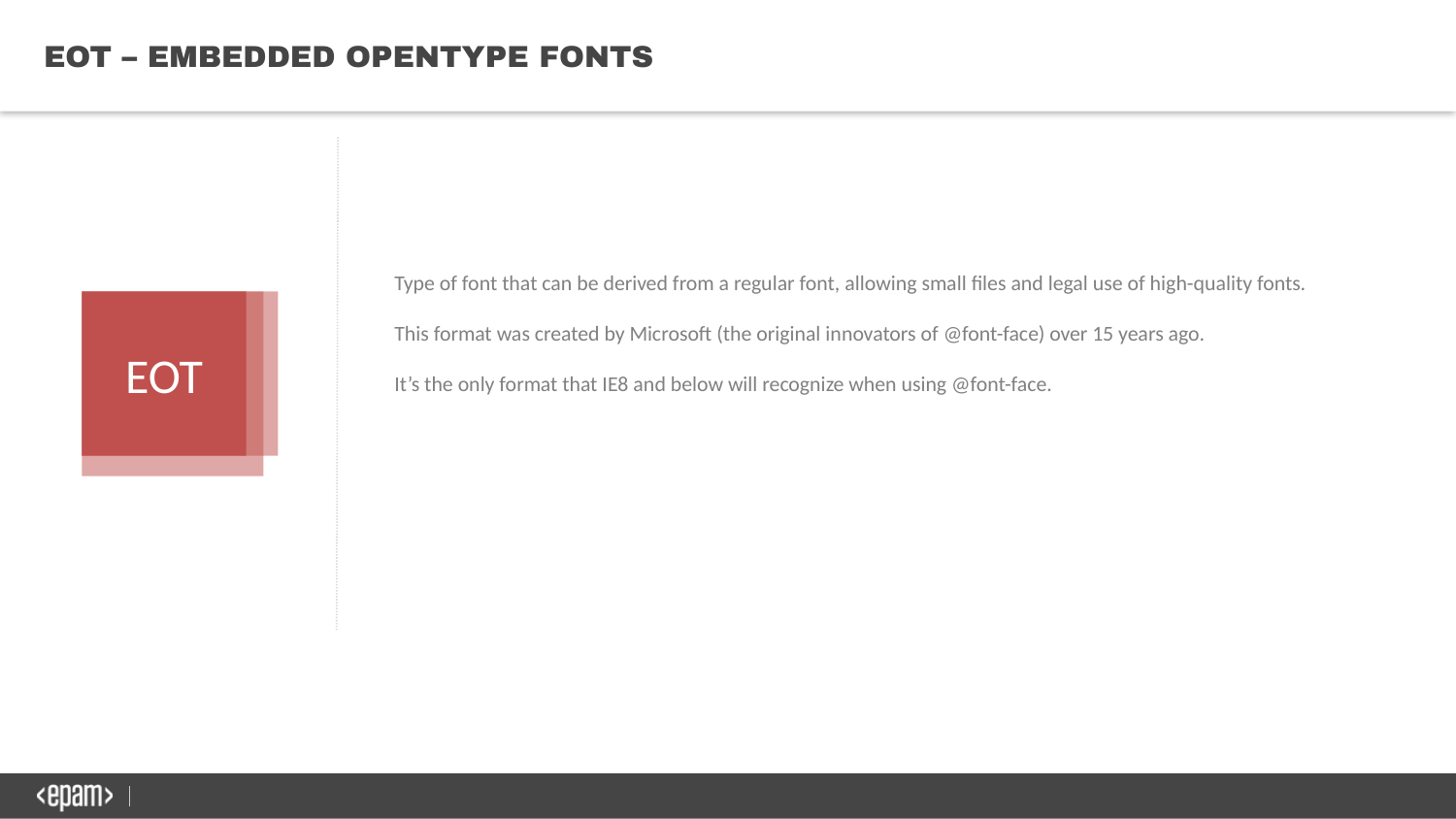

EOT – EMBEDDED OPENTYPE FONTS
Type of font that can be derived from a regular font, allowing small files and legal use of high-quality fonts.

This format was created by Microsoft (the original innovators of @font-face) over 15 years ago.

It’s the only format that IE8 and below will recognize when using @font-face.

EOT